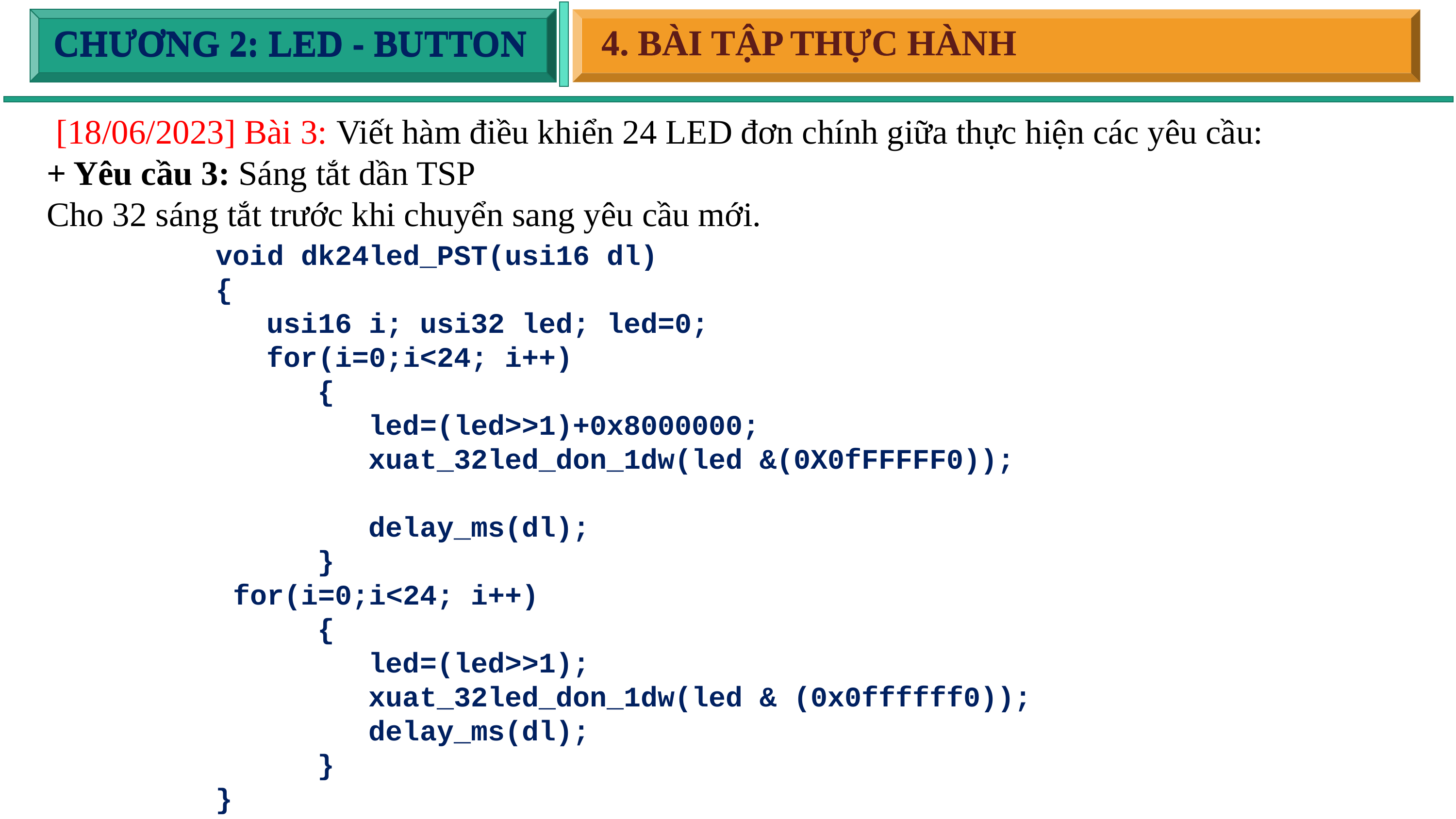

4. BÀI TẬP THỰC HÀNH
4. BÀI TẬP THỰC HÀNH
CHƯƠNG 2: LED - BUTTON
CHƯƠNG 2: LED - BUTTON

 [18/06/2023] Bài 3: Viết hàm điều khiển 24 LED đơn chính giữa thực hiện các yêu cầu:
+ Yêu cầu 3: Sáng tắt dần TSP
Cho 32 sáng tắt trước khi chuyển sang yêu cầu mới.

void dk24led_PST(usi16 dl)
{
   usi16 i; usi32 led; led=0;
   for(i=0;i<24; i++)
      {
         led=(led>>1)+0x8000000;
         xuat_32led_don_1dw(led &(0X0fFFFFF0));

         delay_ms(dl);
      }
 for(i=0;i<24; i++)
      {
         led=(led>>1);
         xuat_32led_don_1dw(led & (0x0ffffff0));
         delay_ms(dl);
      }
}